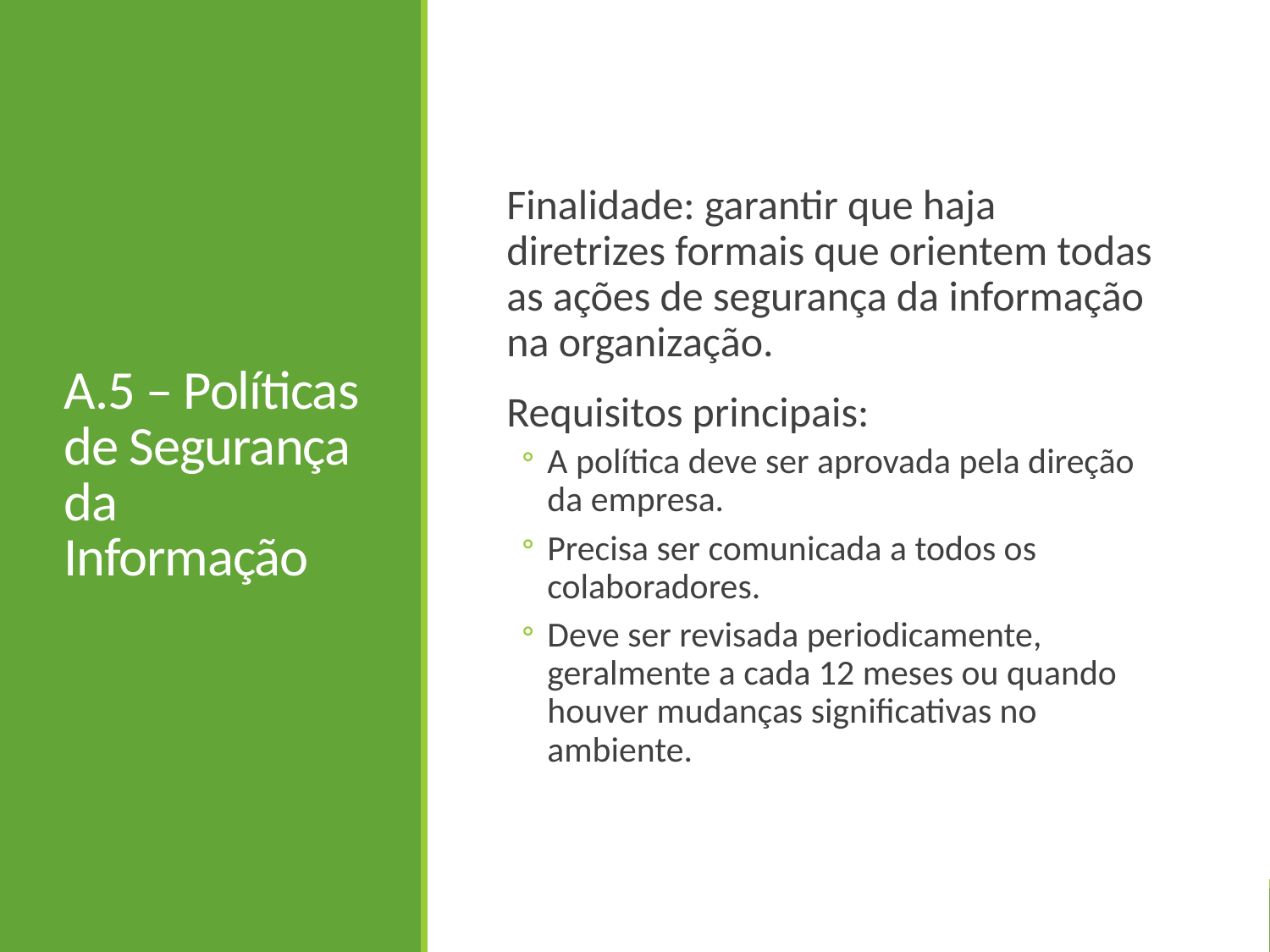

# A.5 – Políticas de Segurança da Informação
Finalidade: garantir que haja diretrizes formais que orientem todas as ações de segurança da informação na organização.
Requisitos principais:
A política deve ser aprovada pela direção da empresa.
Precisa ser comunicada a todos os colaboradores.
Deve ser revisada periodicamente, geralmente a cada 12 meses ou quando houver mudanças significativas no ambiente.